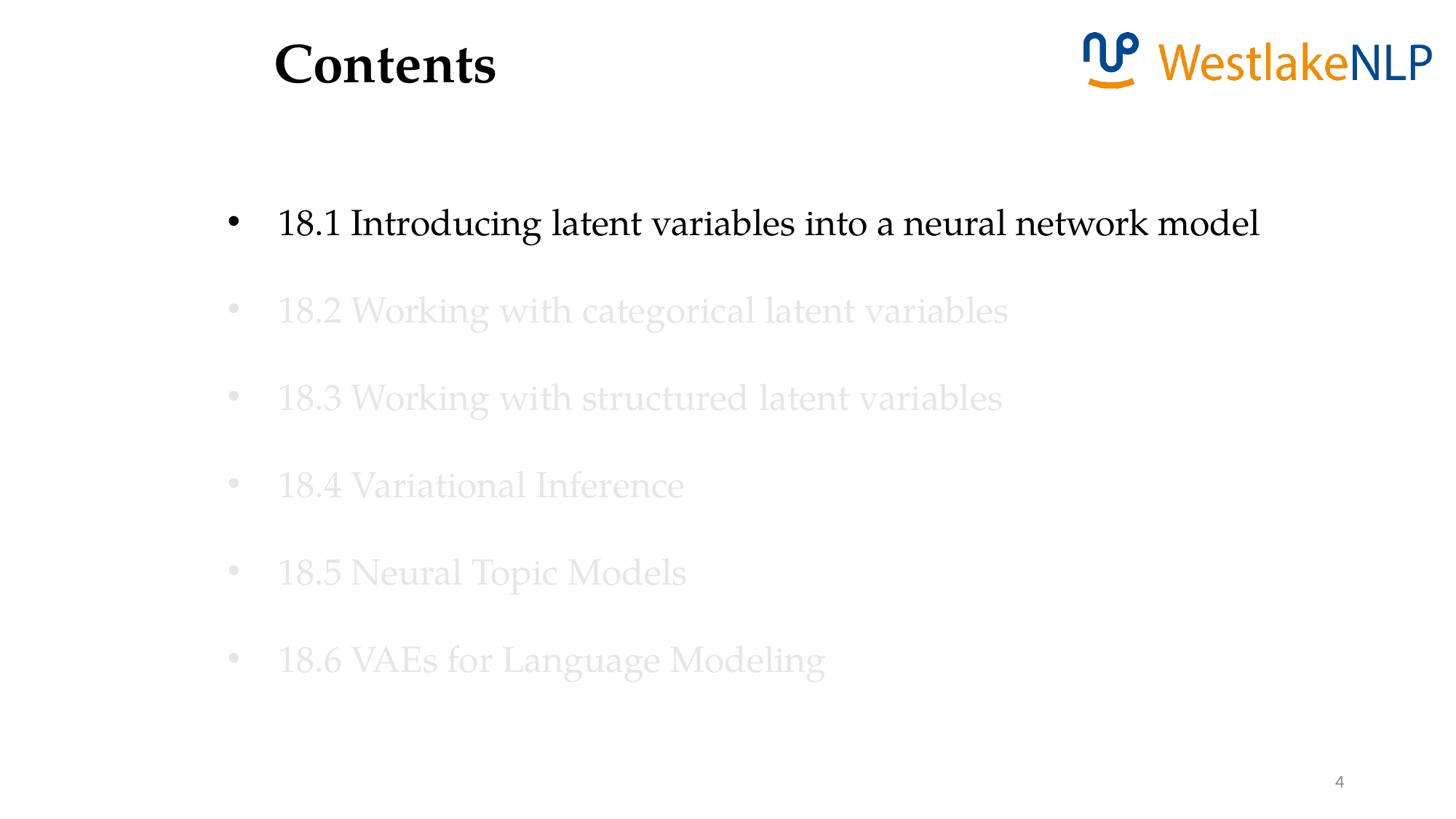

Contents
18.1 Introducing latent variables into a neural network model
18.2 Working with categorical latent variables
18.3 Working with structured latent variables
18.4 Variational Inference
18.5 Neural Topic Models
18.6 VAEs for Language Modeling
4